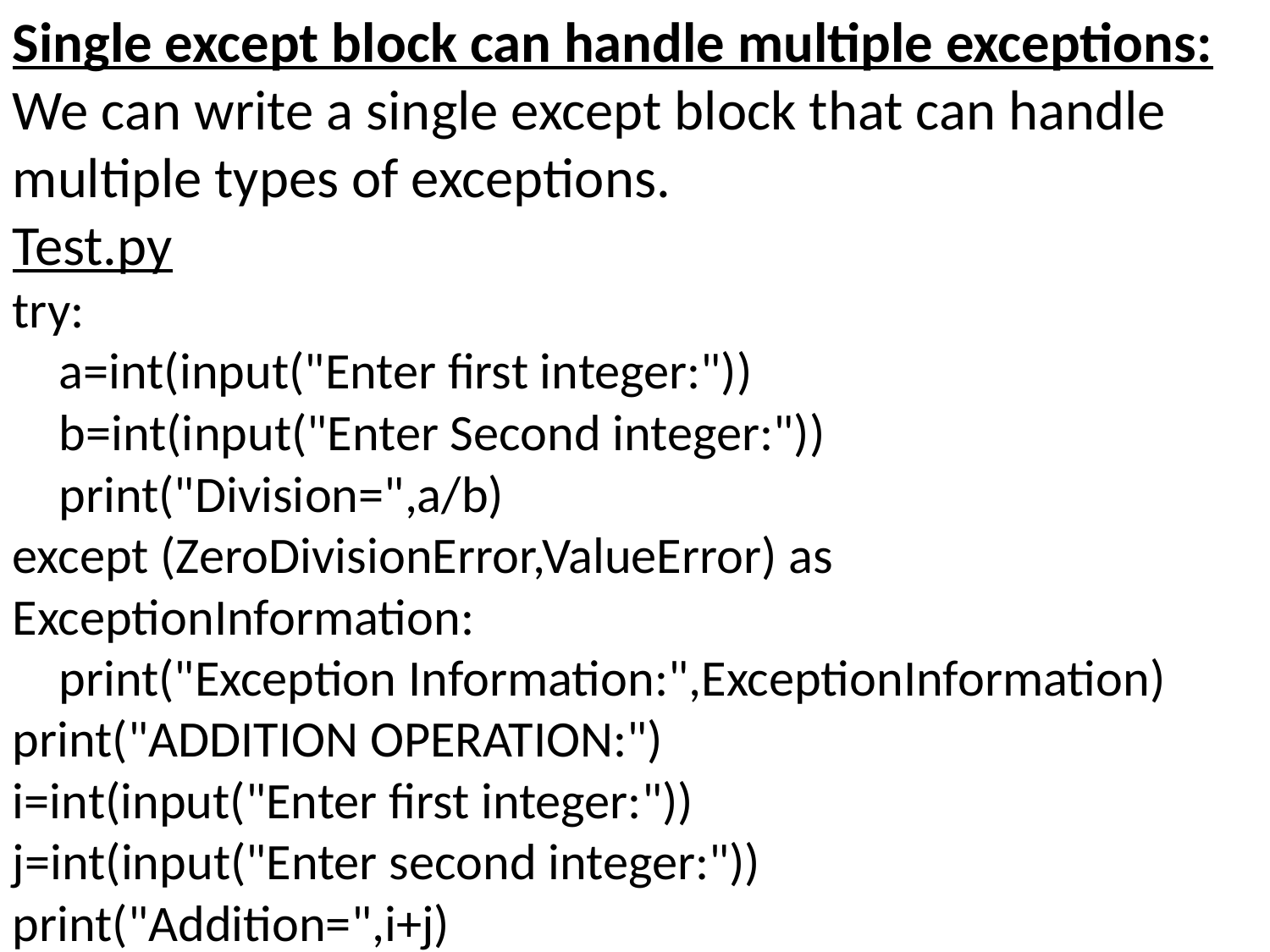

Single except block can handle multiple exceptions:
We can write a single except block that can handle multiple types of exceptions.
Test.py
try:
    a=int(input("Enter first integer:"))
    b=int(input("Enter Second integer:"))
    print("Division=",a/b)
except (ZeroDivisionError,ValueError) as ExceptionInformation:
    print("Exception Information:",ExceptionInformation)
print("ADDITION OPERATION:")
i=int(input("Enter first integer:"))
j=int(input("Enter second integer:"))
print("Addition=",i+j)